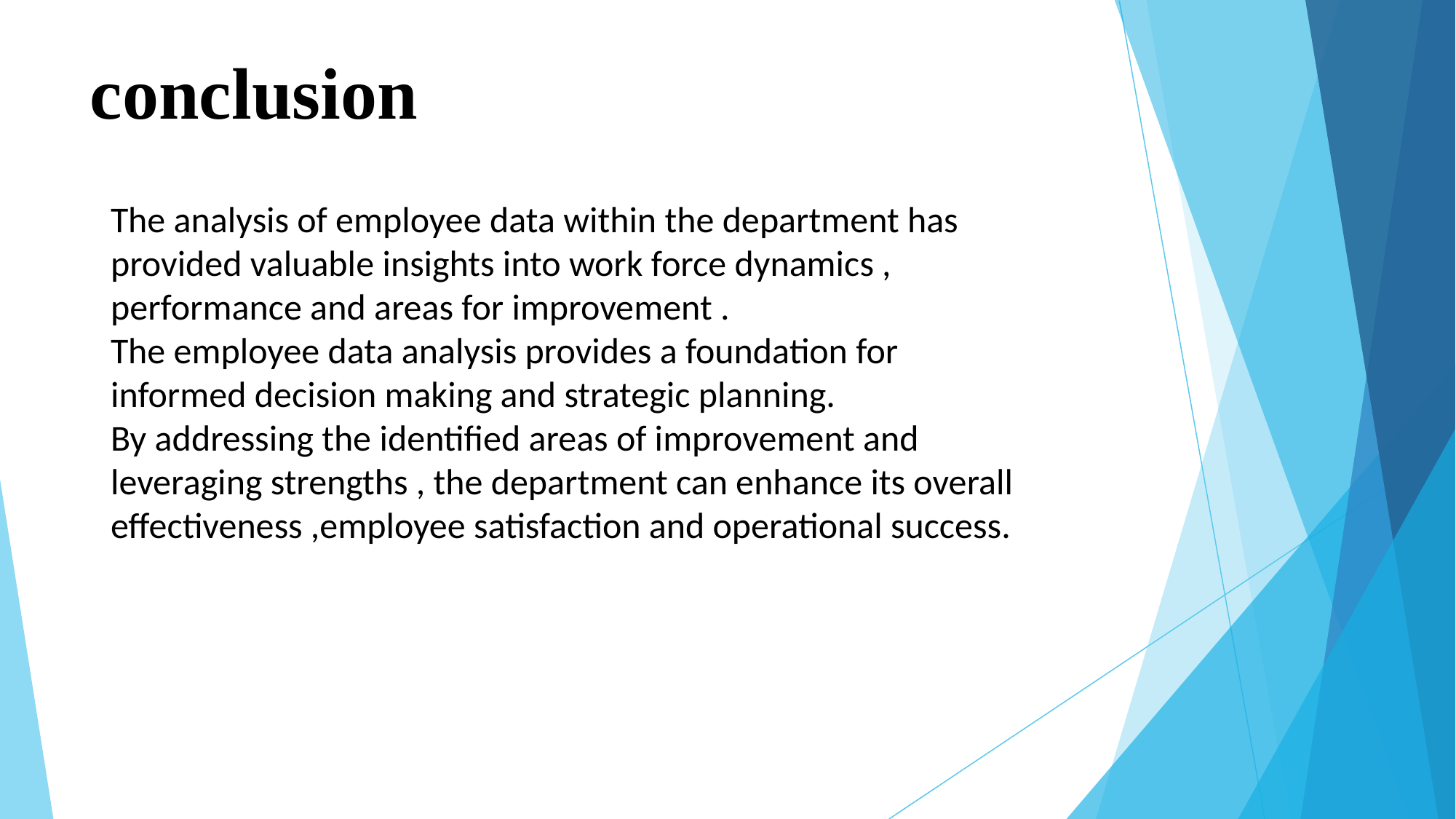

# conclusion
The analysis of employee data within the department has provided valuable insights into work force dynamics , performance and areas for improvement .
The employee data analysis provides a foundation for informed decision making and strategic planning.
By addressing the identified areas of improvement and leveraging strengths , the department can enhance its overall effectiveness ,employee satisfaction and operational success.